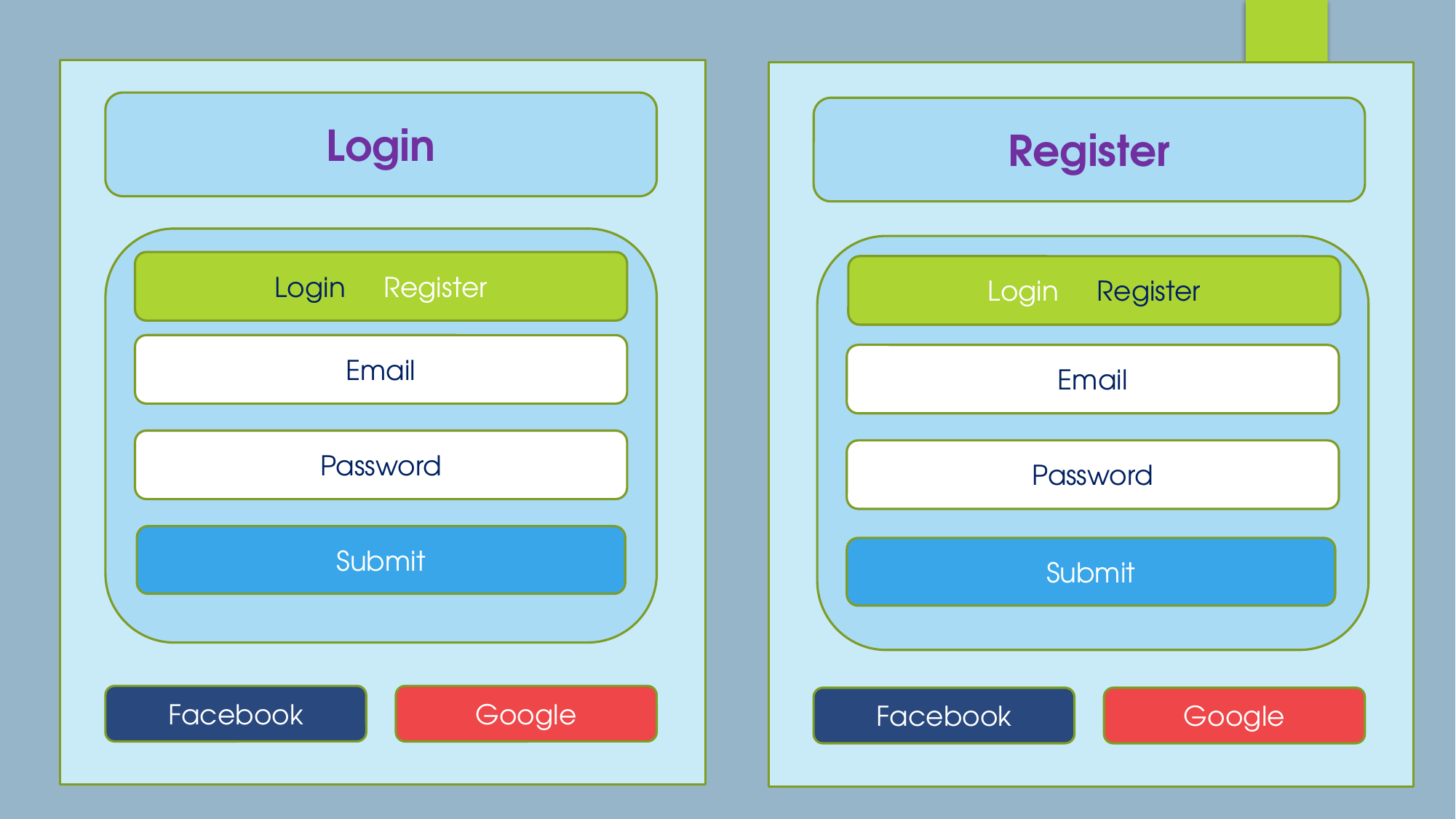

Login
Register

Login 	Register
Login 	Register
Email
Email
Password
Password
Submit
Submit
Facebook
Google
Facebook
Google